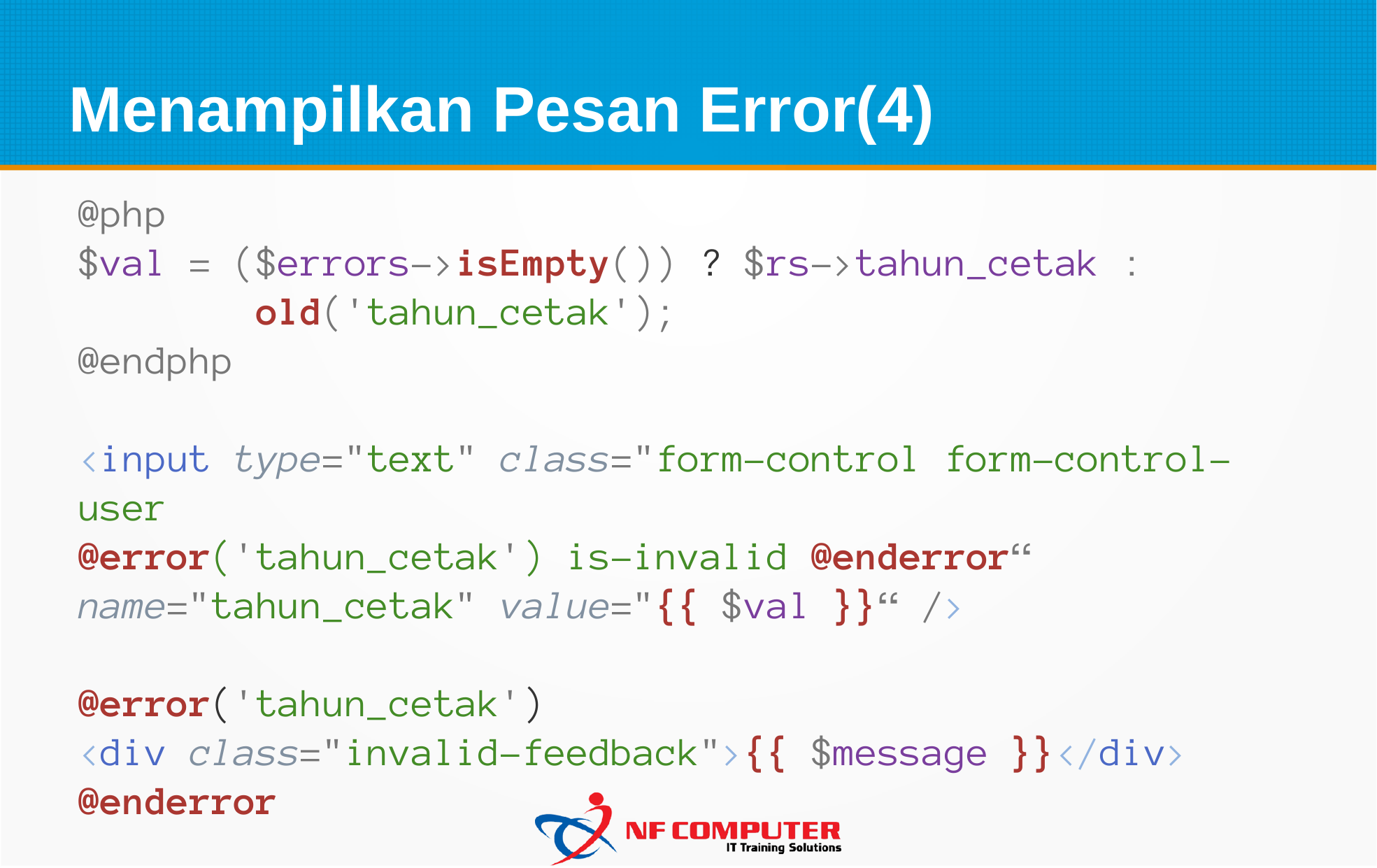

Menampilkan Pesan Error(4)
@php
$val = ($errors->isEmpty()) ? $rs->tahun_cetak :
        old('tahun_cetak');
@endphp

<input type="text" class="form-control form-control-user
@error('tahun_cetak') is-invalid @enderror“
name="tahun_cetak" value="{{ $val }}“ />

@error('tahun_cetak')
<div class="invalid-feedback">{{ $message }}</div>
@enderror